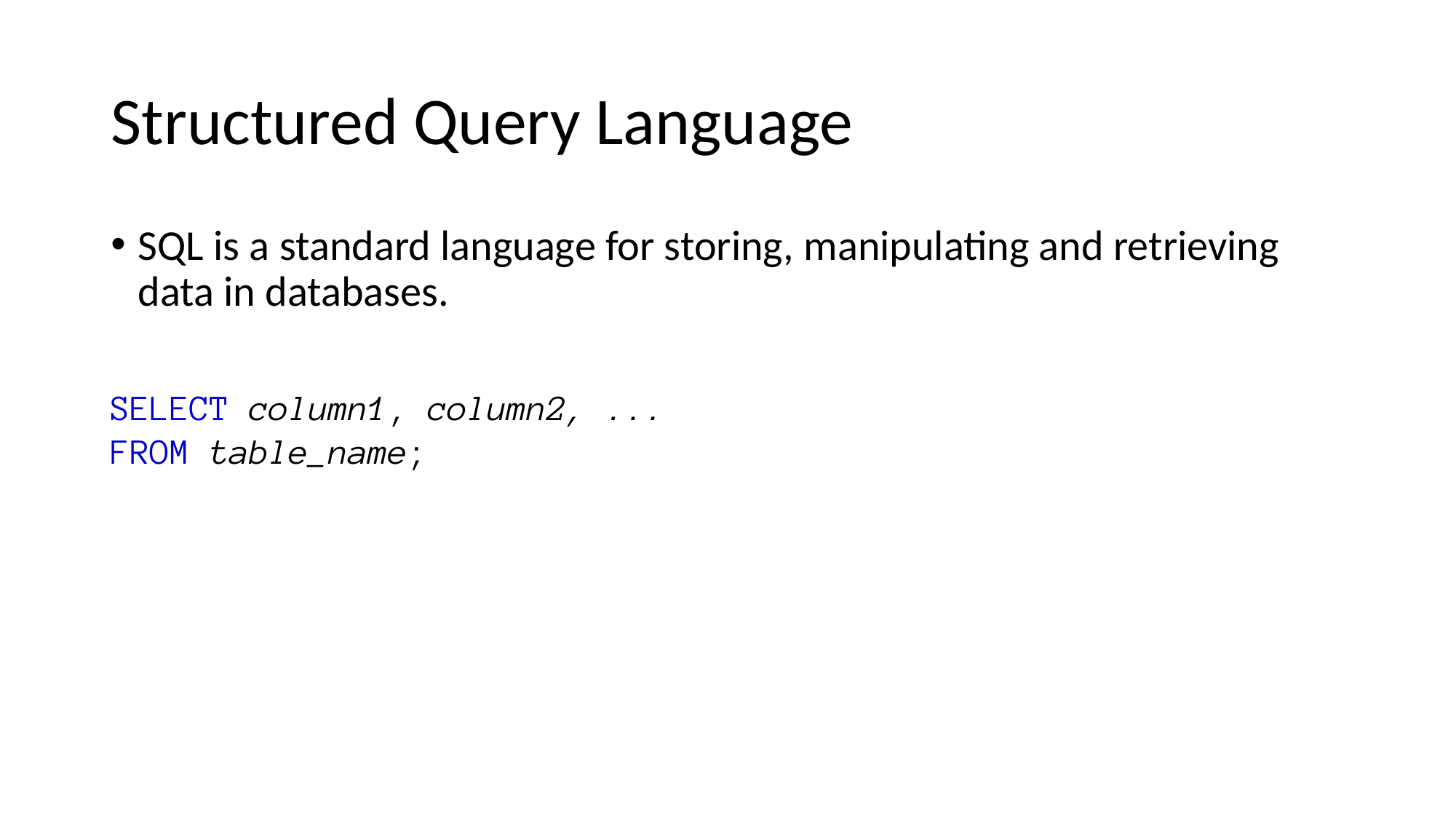

# Structured Query Language
SQL is a standard language for storing, manipulating and retrieving data in databases.
SELECT column1, column2, ...
FROM table_name;